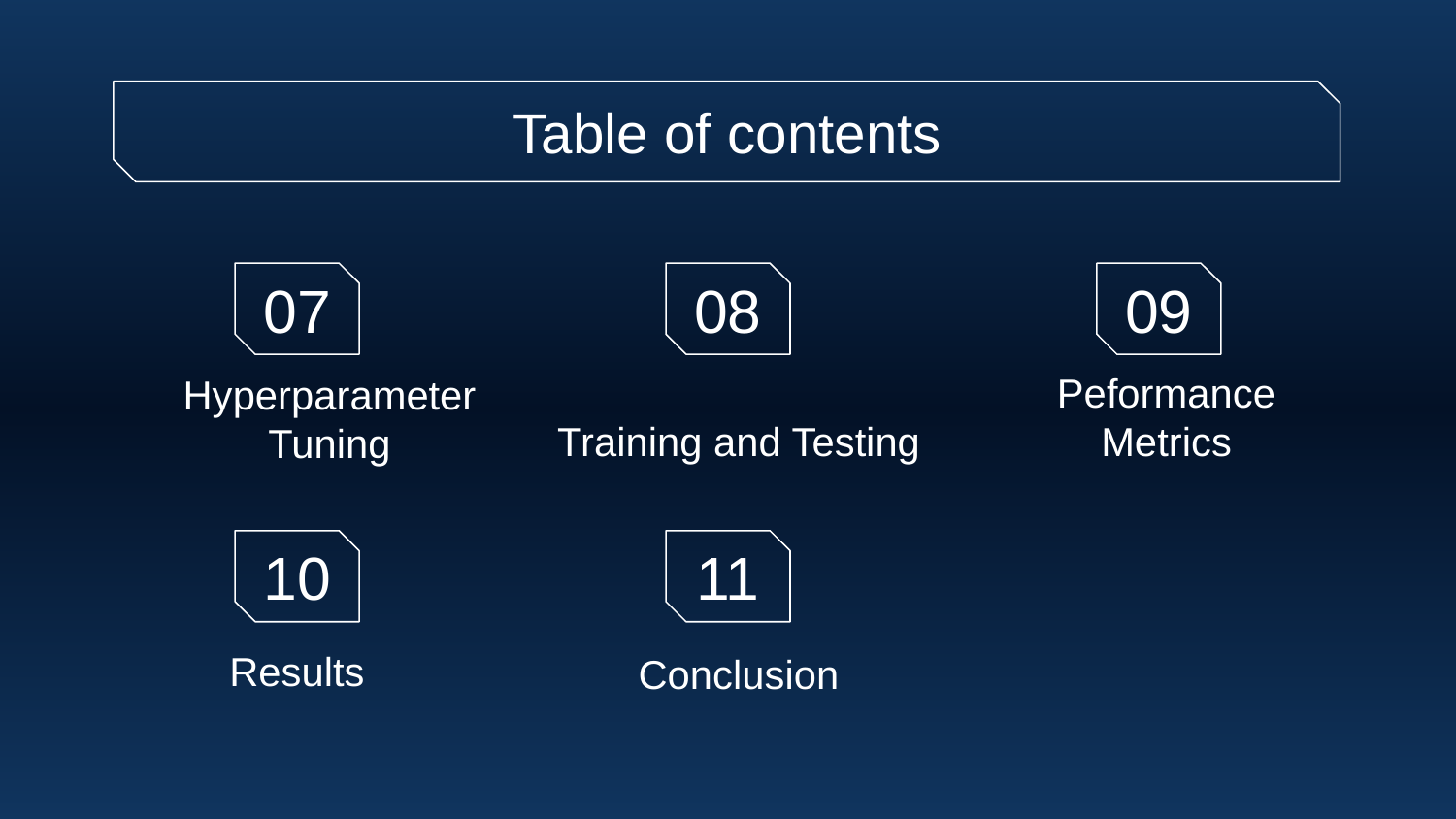

Table of contents

07
08
09
Training and Testing
Peformance Metrics
# Hyperparameter Tuning

10
11
Results
Conclusion